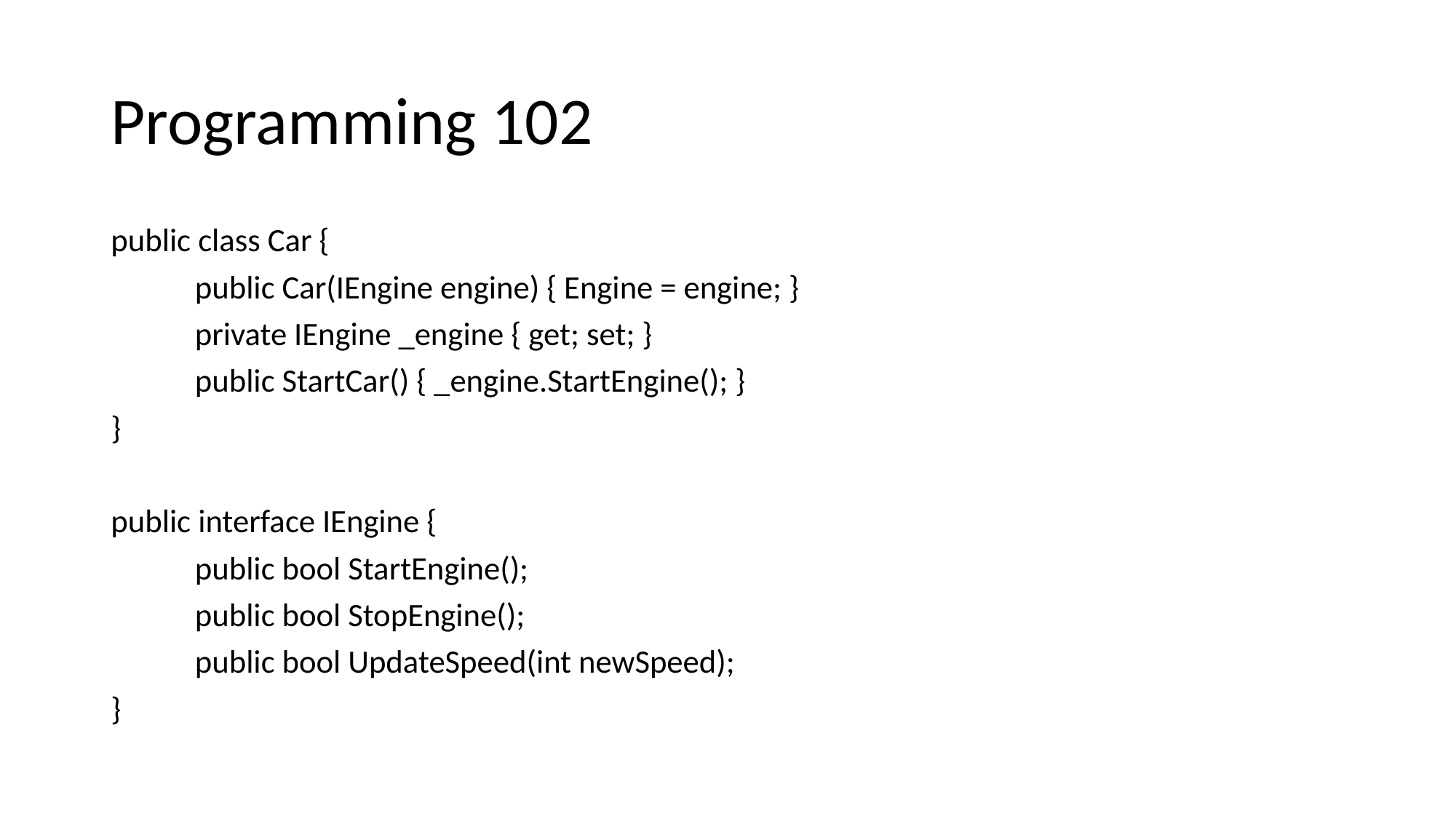

# Programming 102
public class Car {
	public Car(IEngine engine) { Engine = engine; }
	private IEngine _engine { get; set; }
	public StartCar() { _engine.StartEngine(); }
}

public interface IEngine {
	public bool StartEngine();
	public bool StopEngine();
	public bool UpdateSpeed(int newSpeed);
}